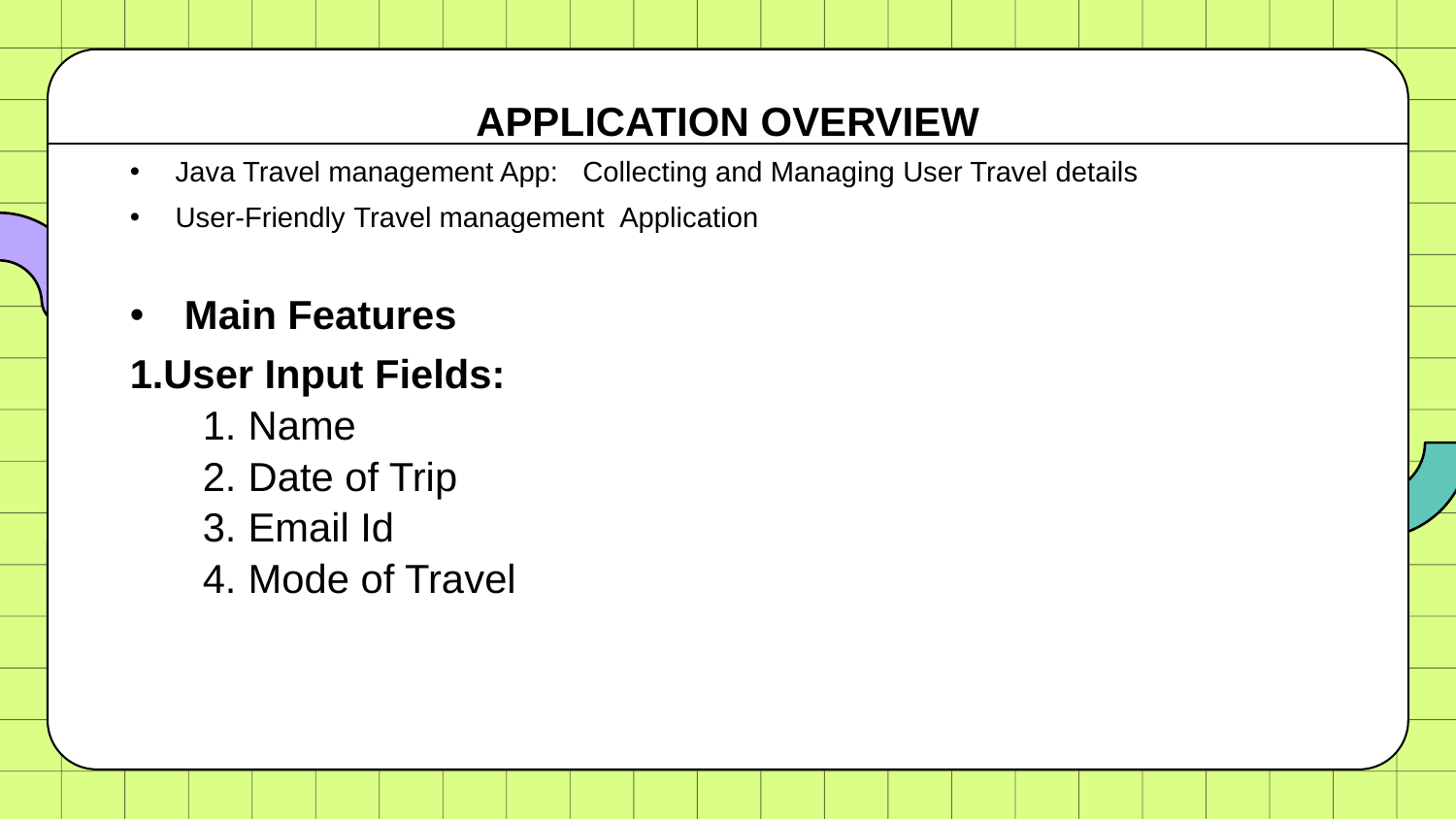

# APPLICATION OVERVIEW
Java Travel management App:   Collecting and Managing User Travel details
User-Friendly Travel management  Application

Main Features
User Input Fields:
Name
Date of Trip
Email Id
Mode of Travel